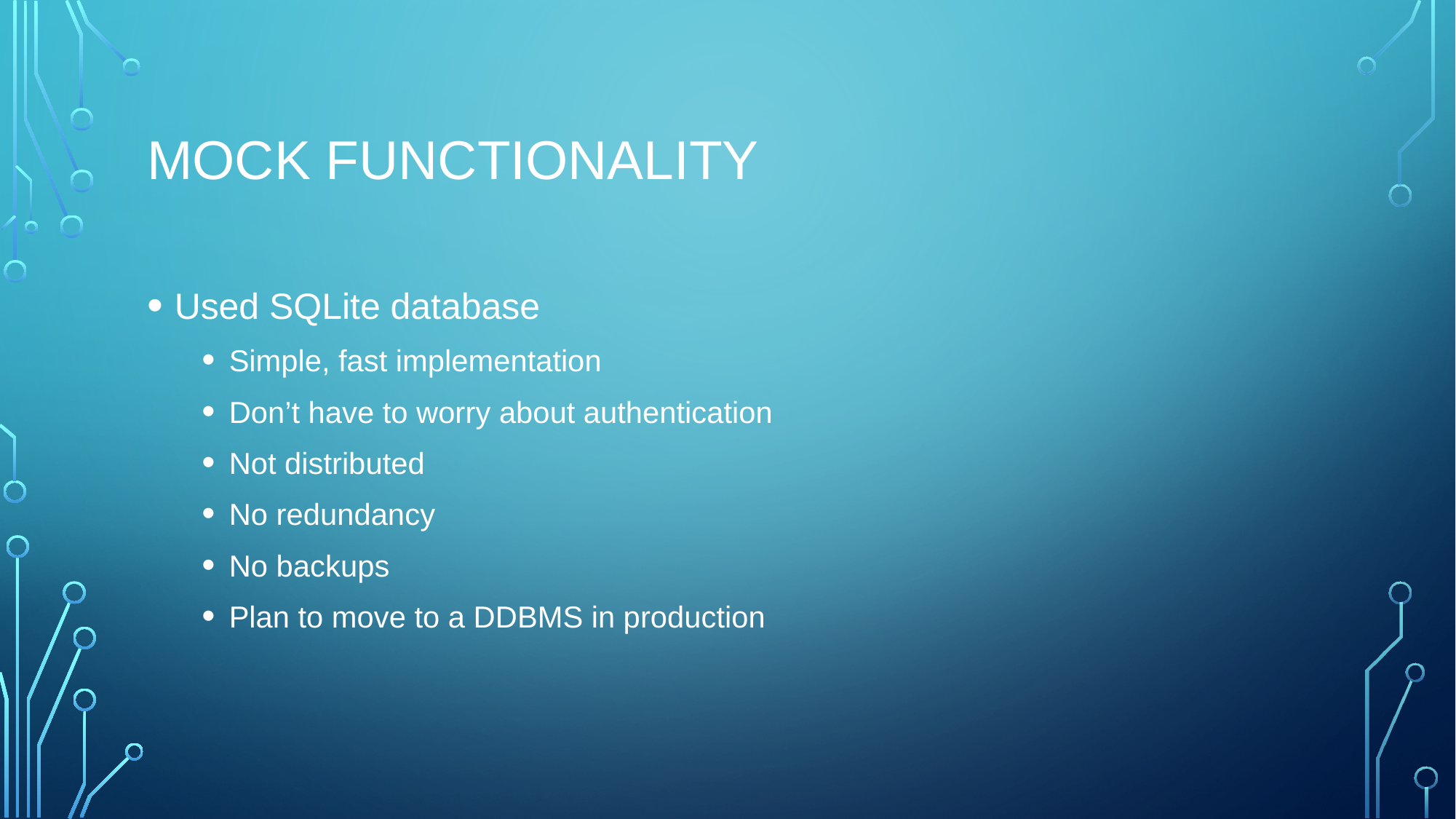

# Mock Functionality
Used SQLite database
Simple, fast implementation
Don’t have to worry about authentication
Not distributed
No redundancy
No backups
Plan to move to a DDBMS in production